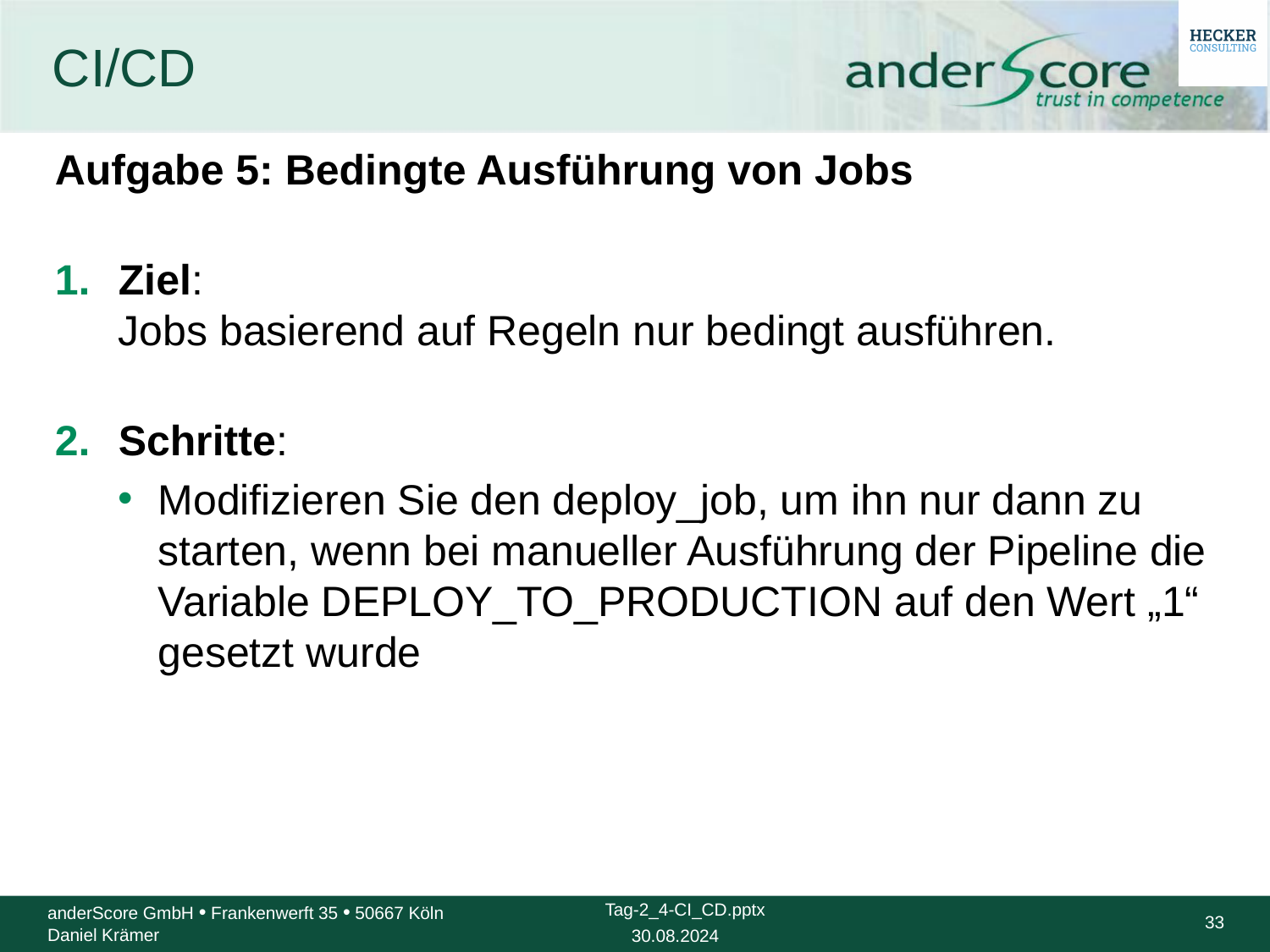

# CI/CD
Aufgabe 5: Bedingte Ausführung von Jobs
Ziel:
Jobs basierend auf Regeln nur bedingt ausführen.
Schritte:
Modifizieren Sie den deploy_job, um ihn nur dann zu starten, wenn bei manueller Ausführung der Pipeline die Variable DEPLOY_TO_PRODUCTION auf den Wert „1“ gesetzt wurde